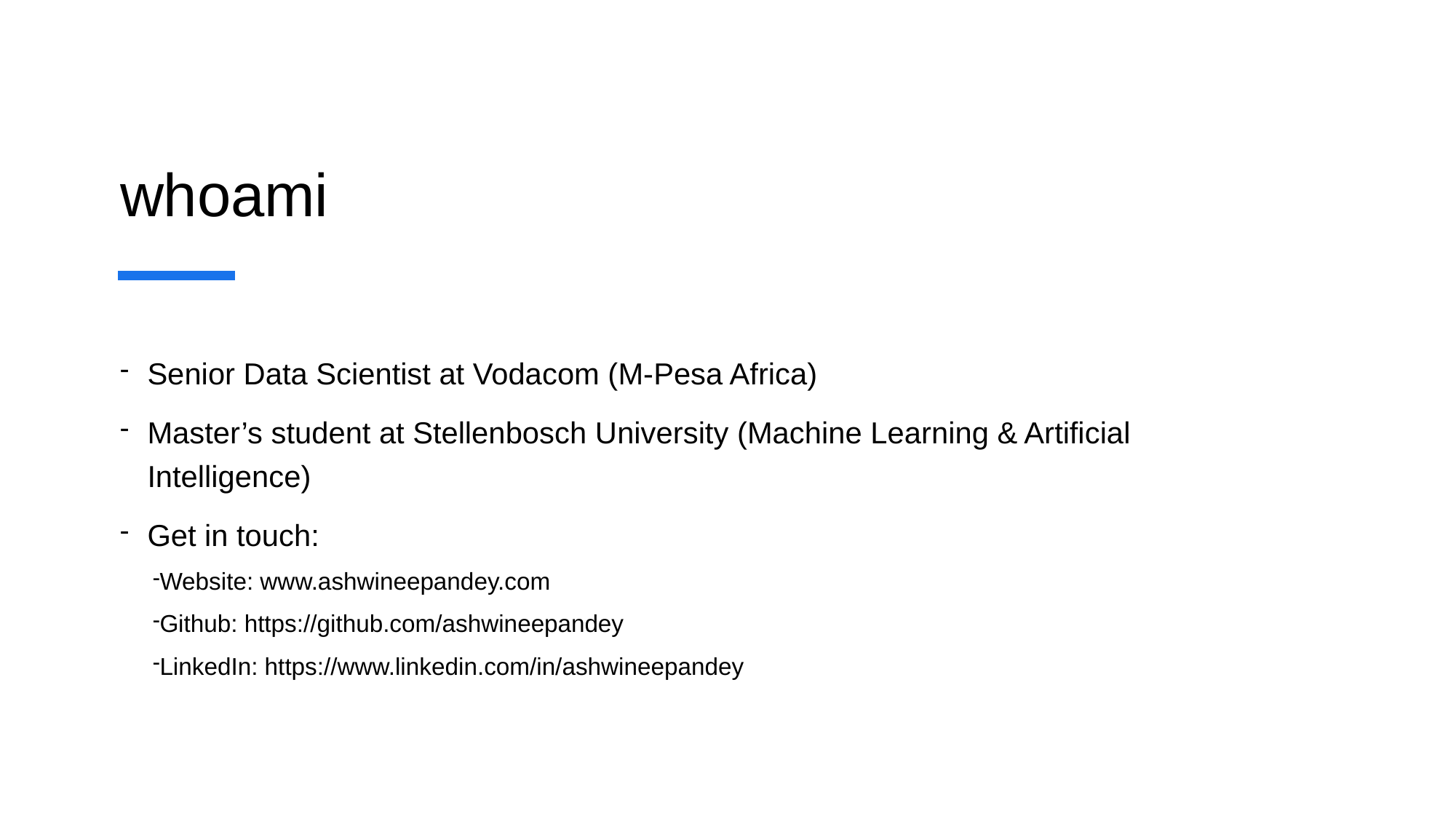

# whoami
Senior Data Scientist at Vodacom (M-Pesa Africa)
Master’s student at Stellenbosch University (Machine Learning & Artificial Intelligence)
Get in touch:
Website: www.ashwineepandey.com
Github: https://github.com/ashwineepandey
LinkedIn: https://www.linkedin.com/in/ashwineepandey
Intro to RL | indabax 2022
2